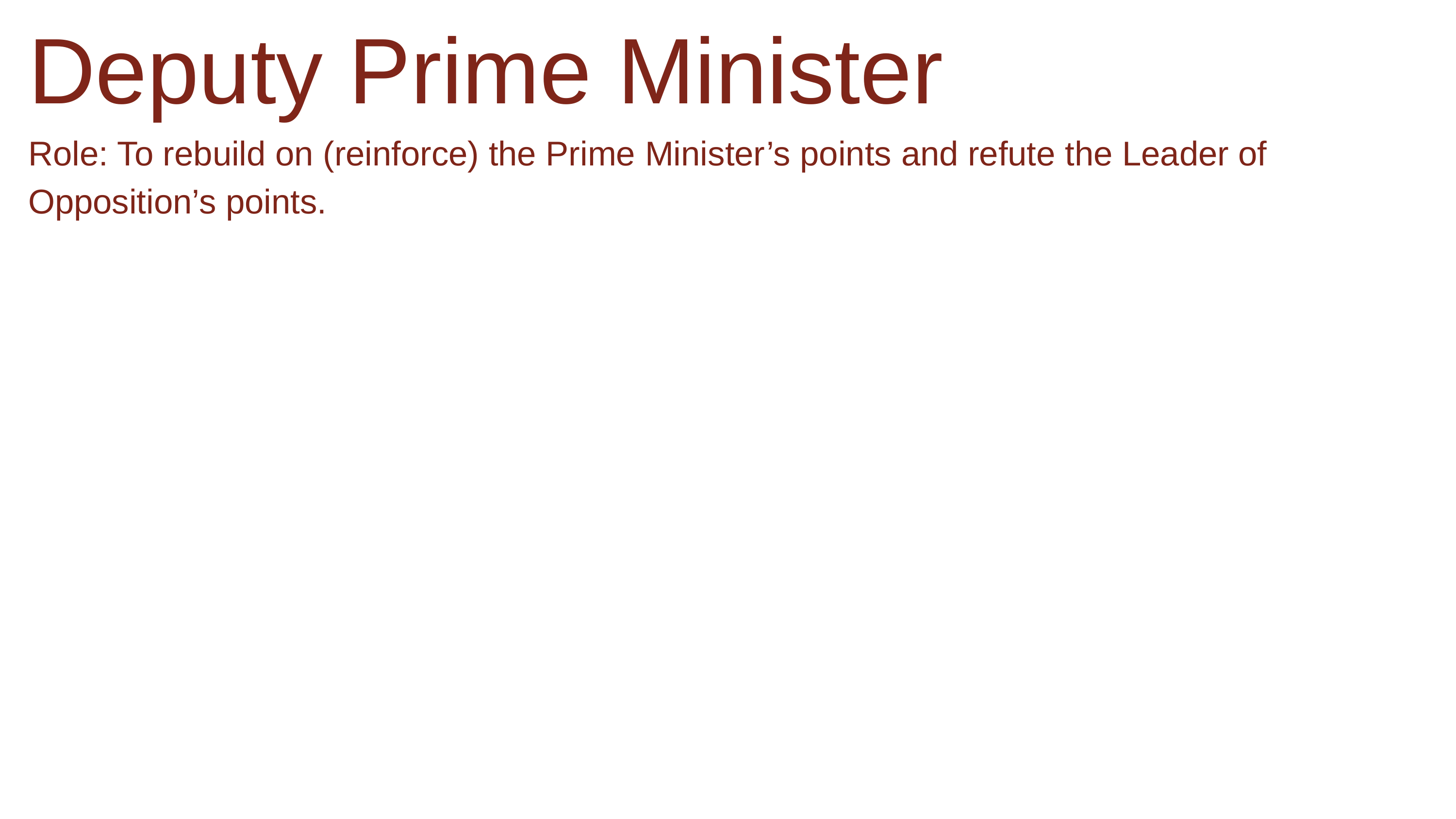

Deputy Prime Minister
Role: To rebuild on (reinforce) the Prime Minister’s points and refute the Leader of Opposition’s points.